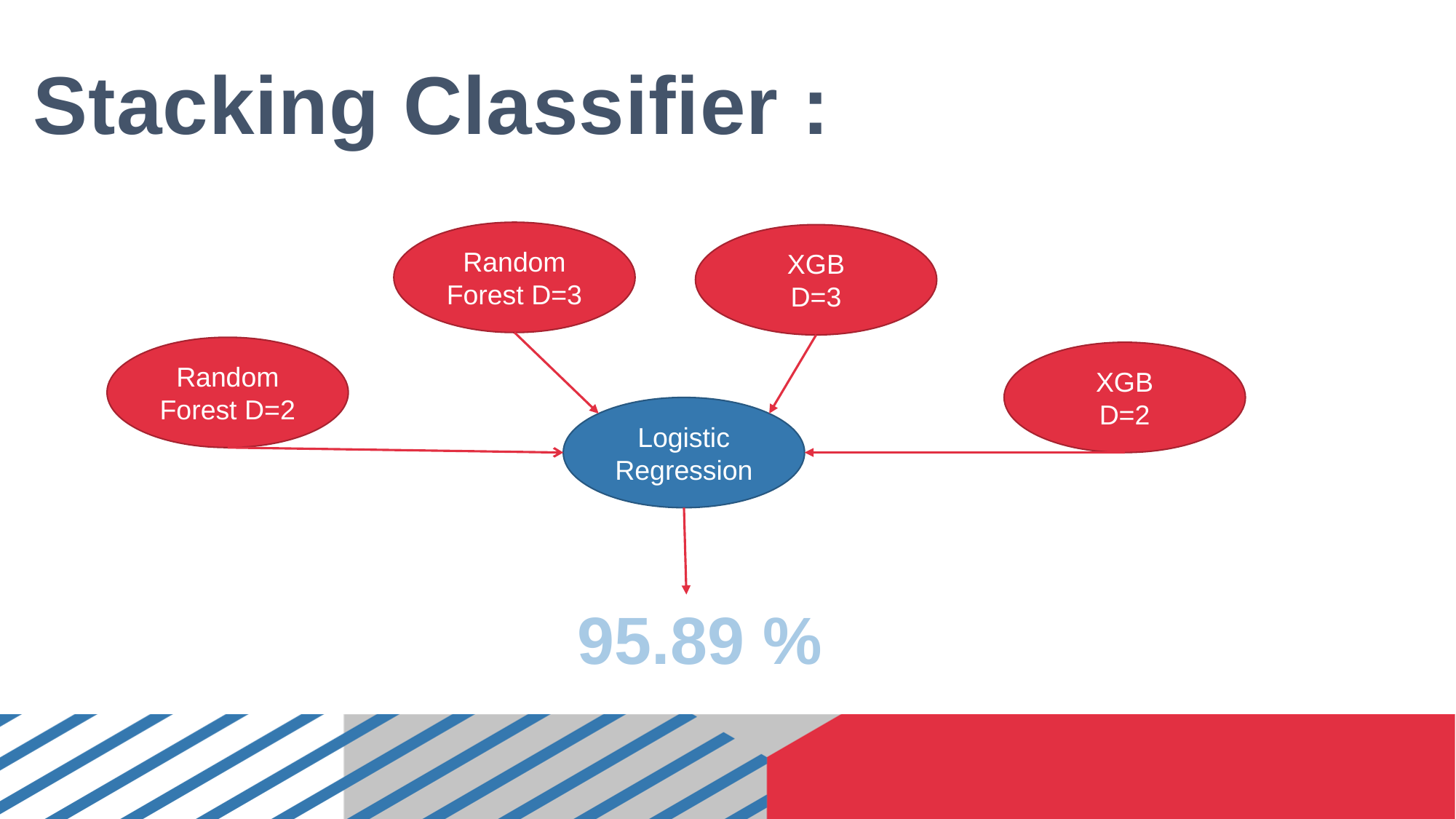

0.9594525235243798
Stacking Classifier :
Random
Forest D=3

XGB
D=3

Random
Forest D=2
XGB
D=2
Ensemble
Logistic
Regression
95.89 %